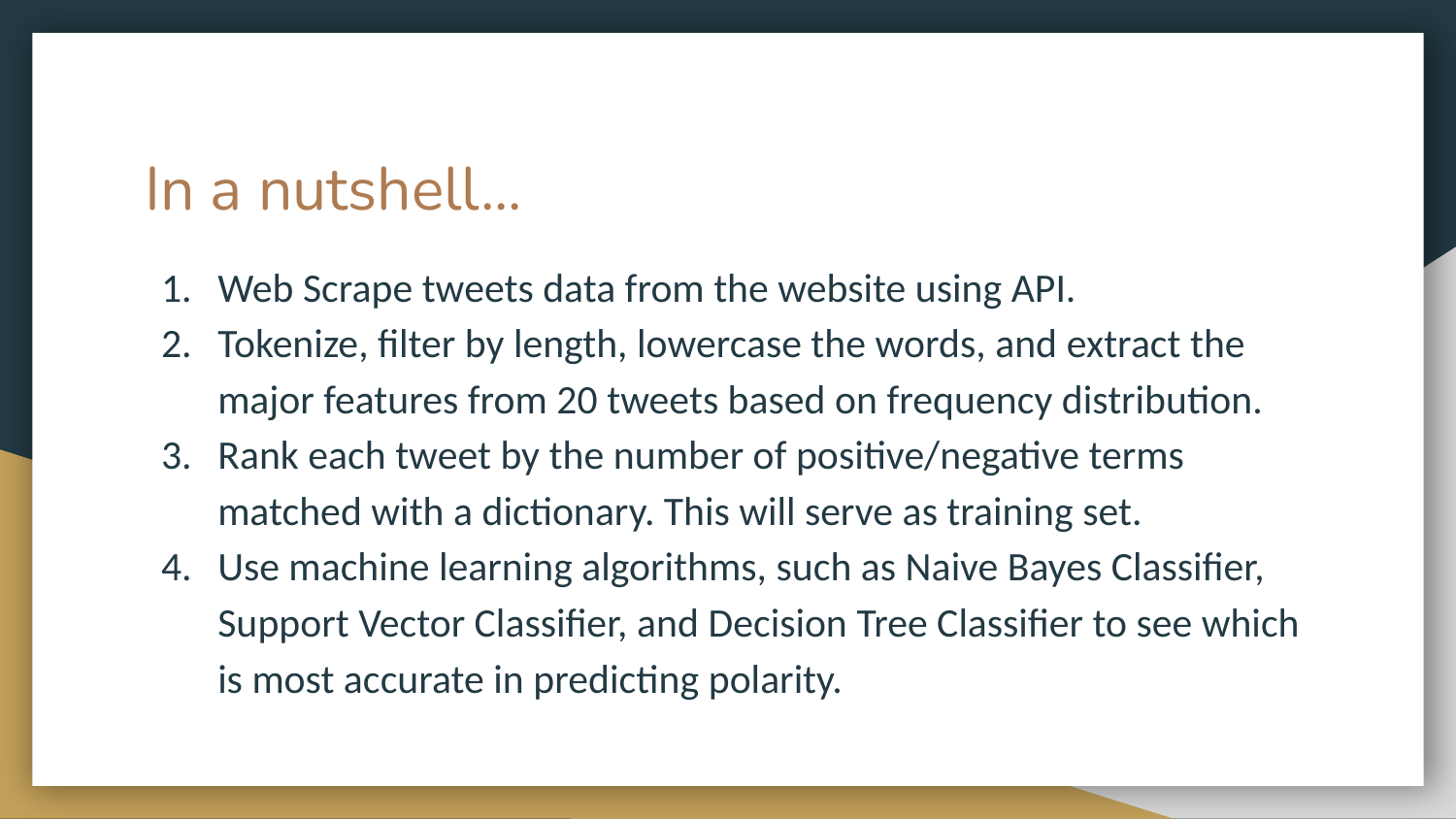

# In a nutshell...
Web Scrape tweets data from the website using API.
Tokenize, filter by length, lowercase the words, and extract the major features from 20 tweets based on frequency distribution.
Rank each tweet by the number of positive/negative terms matched with a dictionary. This will serve as training set.
Use machine learning algorithms, such as Naive Bayes Classifier, Support Vector Classifier, and Decision Tree Classifier to see which is most accurate in predicting polarity.